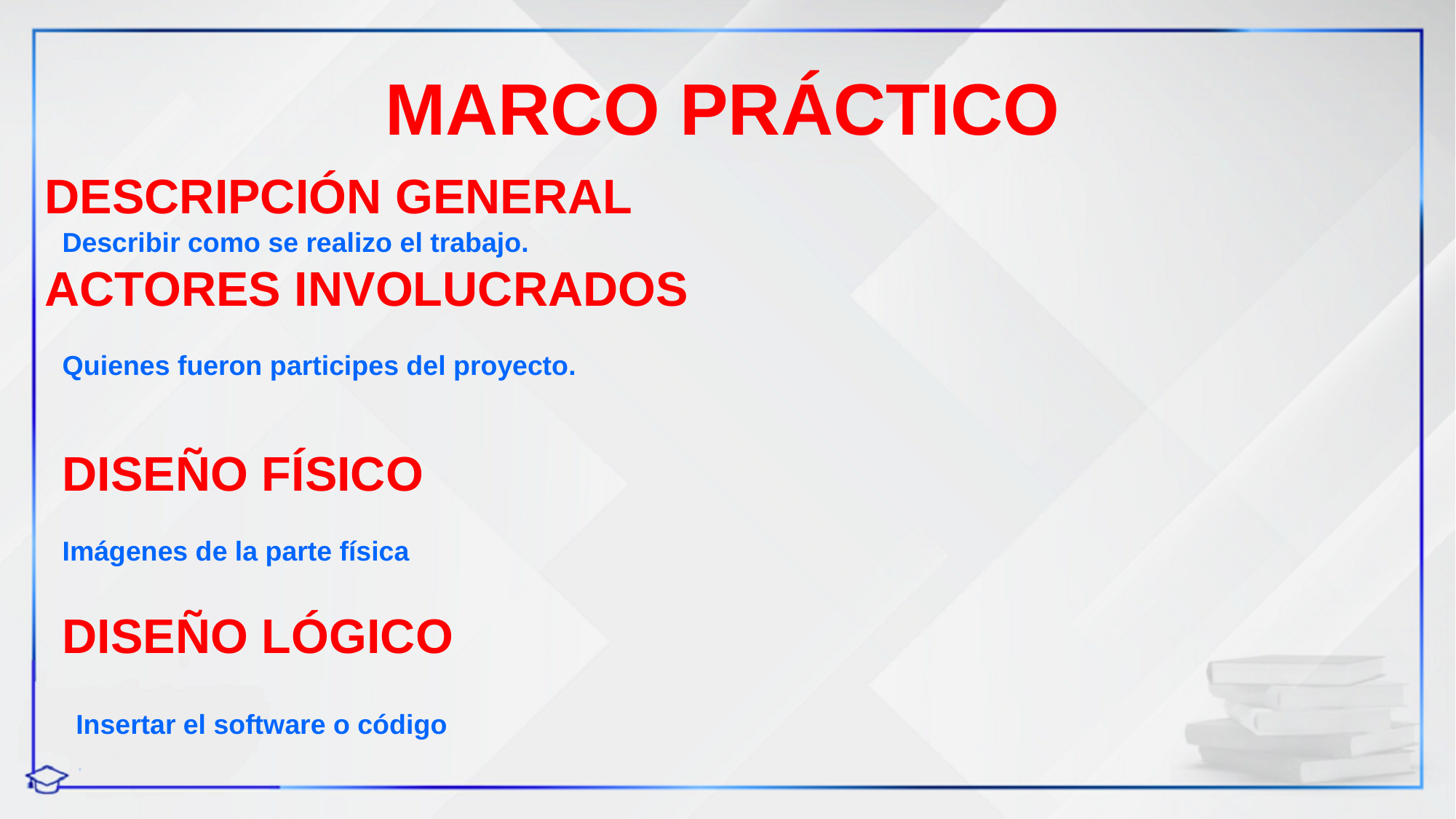

# MARCO PRÁCTICO
DESCRIPCIÓN GENERAL
Describir como se realizo el trabajo.

ACTORES INVOLUCRADOS
Quienes fueron participes del proyecto.

DISEÑO FÍSICO
Imágenes de la parte física

DISEÑO LÓGICO
Insertar el software o código